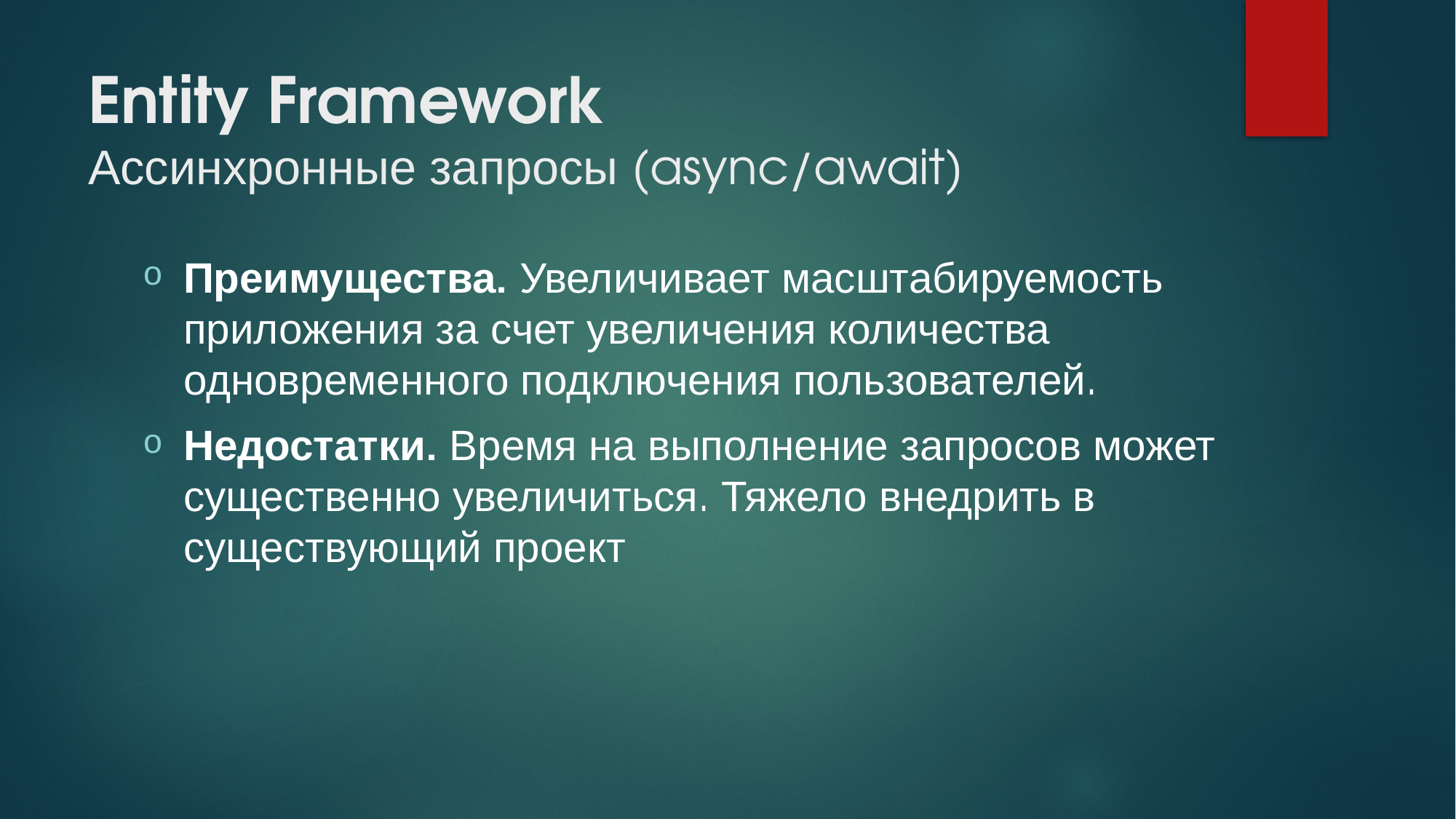

# Entity Framework Ассинхронные запросы (async/await)
Преимущества. Увеличивает масштабируемость приложения за счет увеличения количества одновременного подключения пользователей.
Недостатки. Время на выполнение запросов может существенно увеличиться. Тяжело внедрить в существующий проект